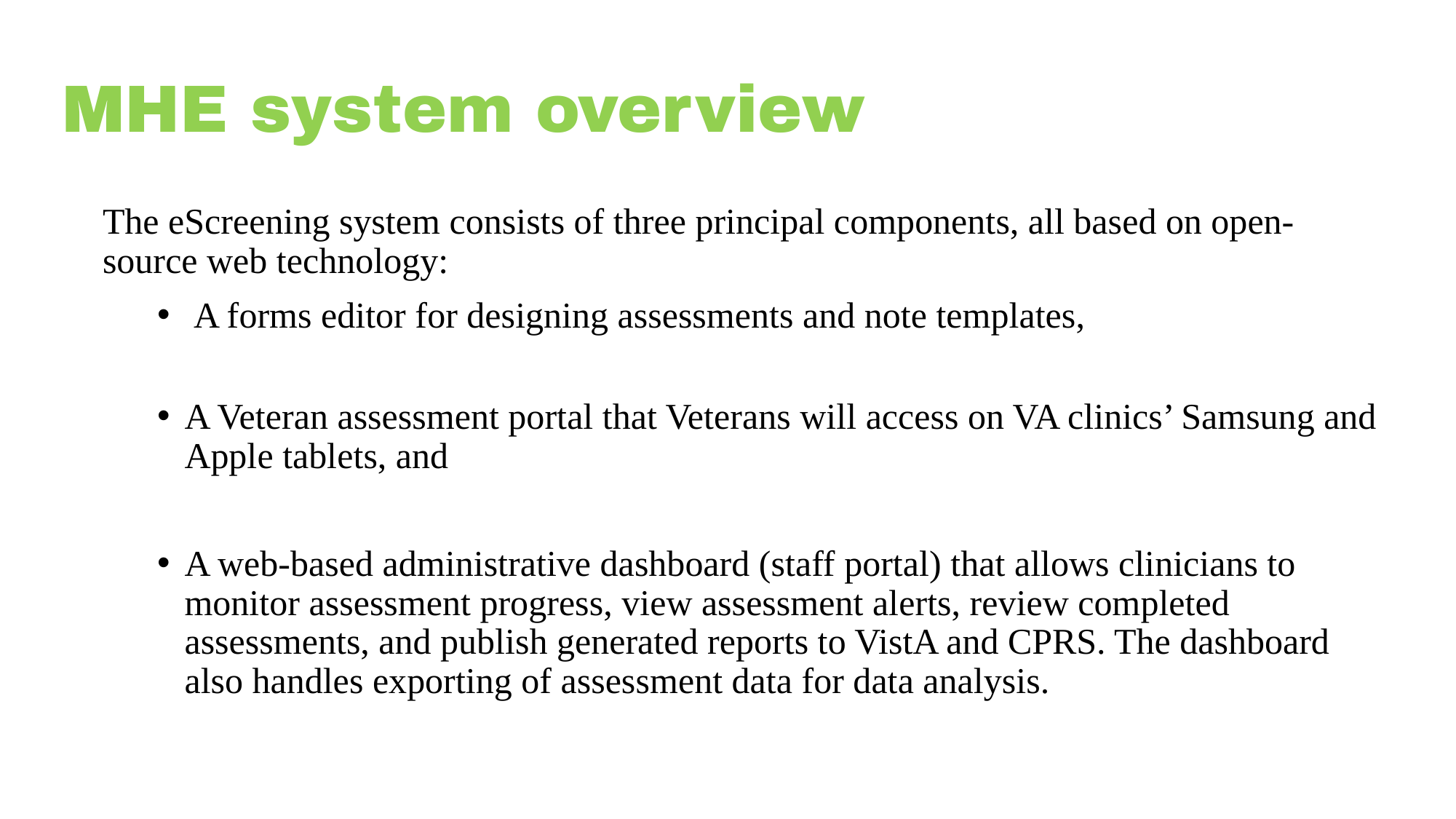

# MHE system overview
The eScreening system consists of three principal components, all based on open-source web technology:
 A forms editor for designing assessments and note templates,

A Veteran assessment portal that Veterans will access on VA clinics’ Samsung and Apple tablets, and

A web-based administrative dashboard (staff portal) that allows clinicians to monitor assessment progress, view assessment alerts, review completed assessments, and publish generated reports to VistA and CPRS. The dashboard also handles exporting of assessment data for data analysis.